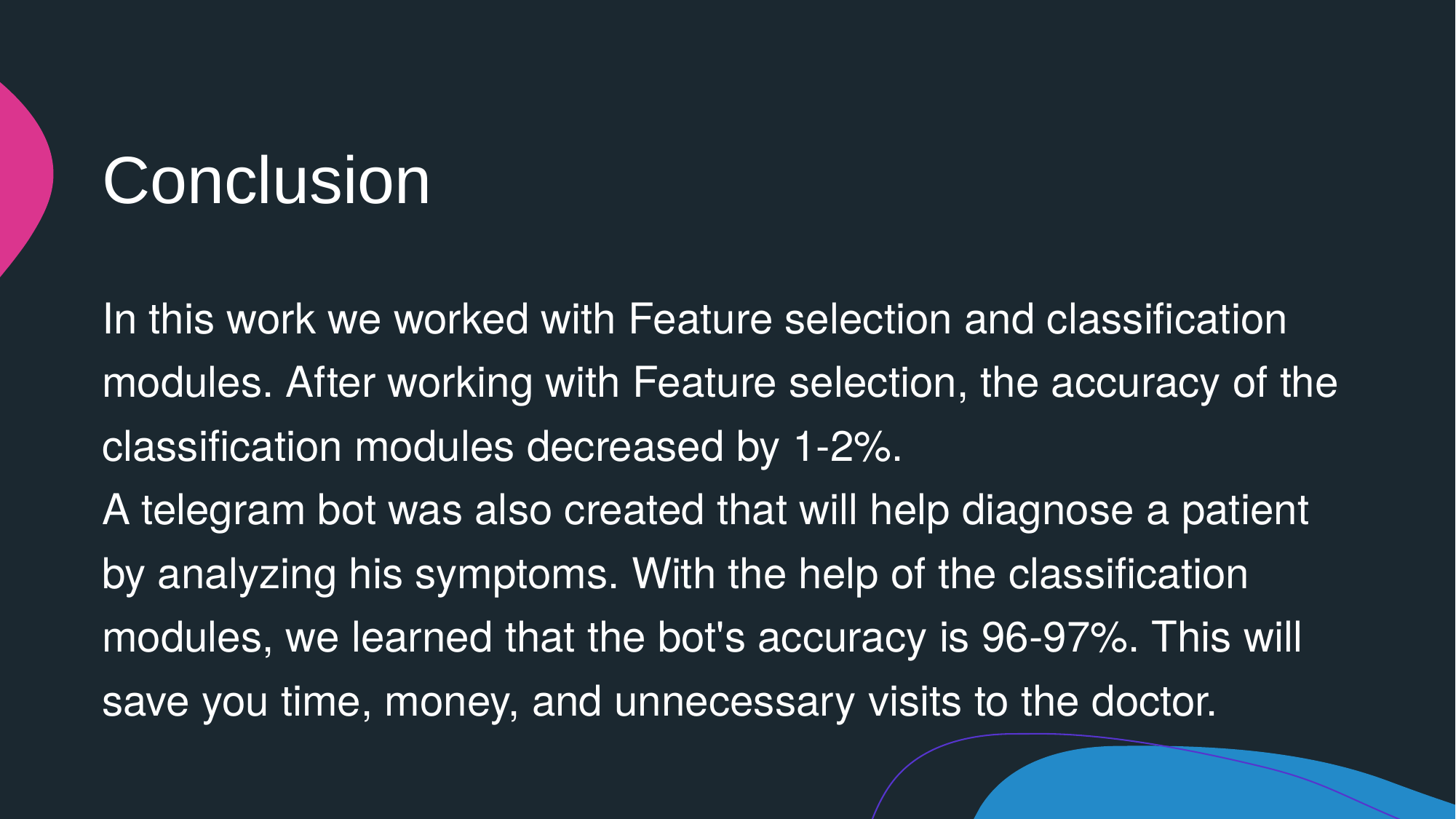

# Conclusion
In this work we worked with Feature selection and classification modules. After working with Feature selection, the accuracy of the classification modules decreased by 1-2%.
A telegram bot was also created that will help diagnose a patient by analyzing his symptoms. With the help of the classification modules, we learned that the bot's accuracy is 96-97%. This will save you time, money, and unnecessary visits to the doctor.